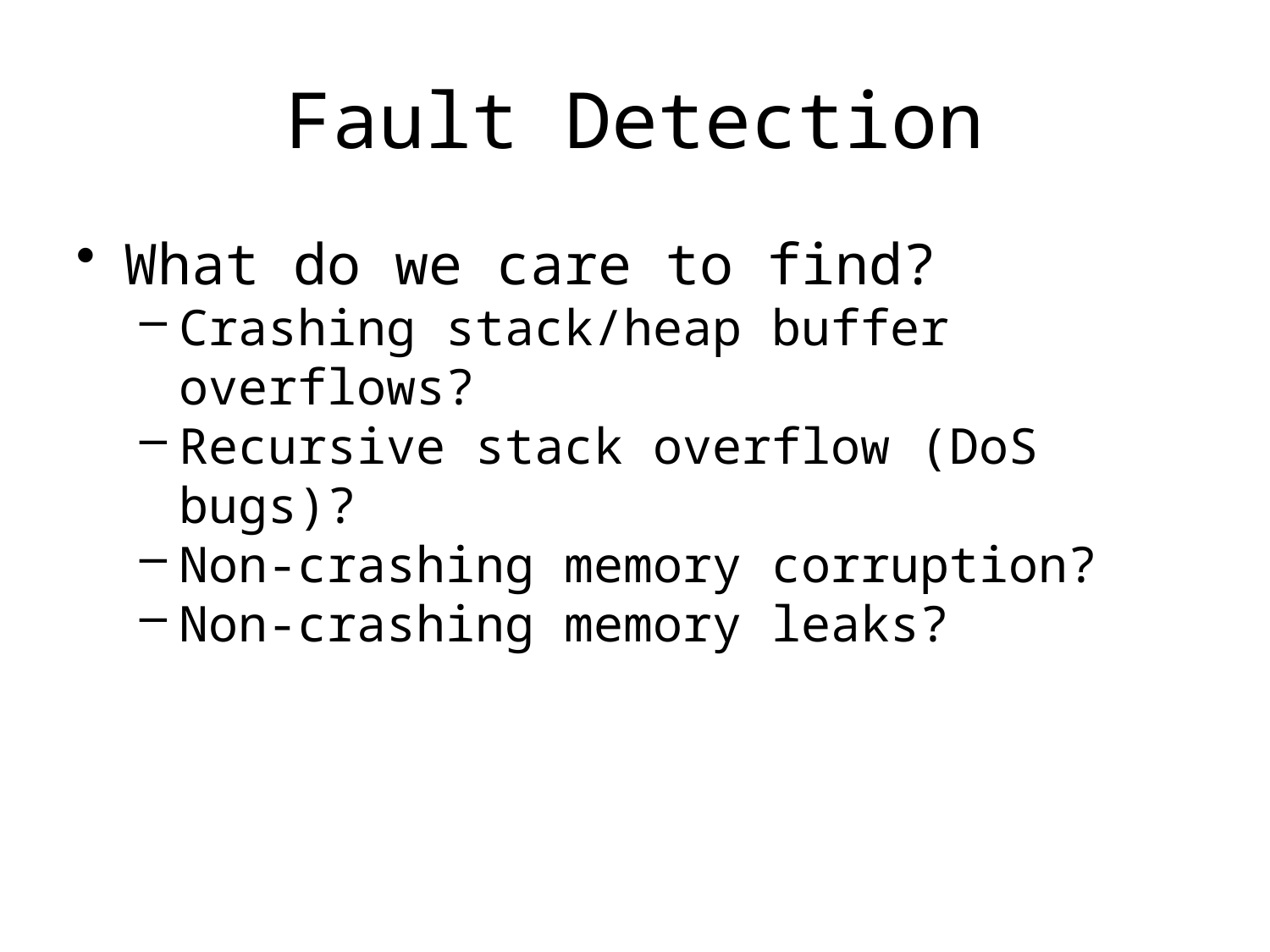

# Fault Detection
What do we care to find?
Crashing stack/heap buffer overflows?
Recursive stack overflow (DoS bugs)?
Non-crashing memory corruption?
Non-crashing memory leaks?